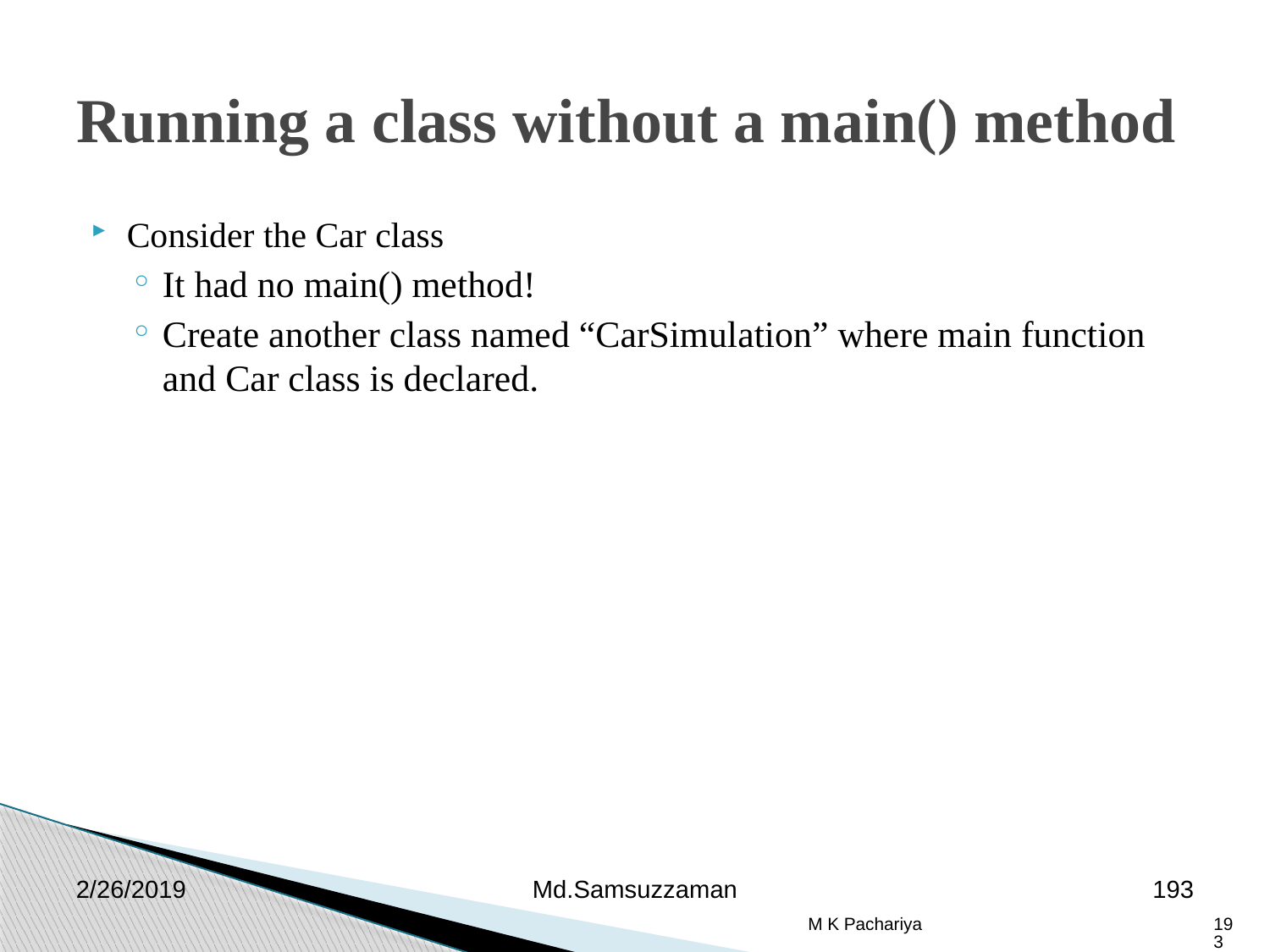

Running a class without a main() method
Consider the Car class
It had no main() method!
Create another class named “CarSimulation” where main function and Car class is declared.
2/26/2019
Md.Samsuzzaman
193
M K Pachariya
193